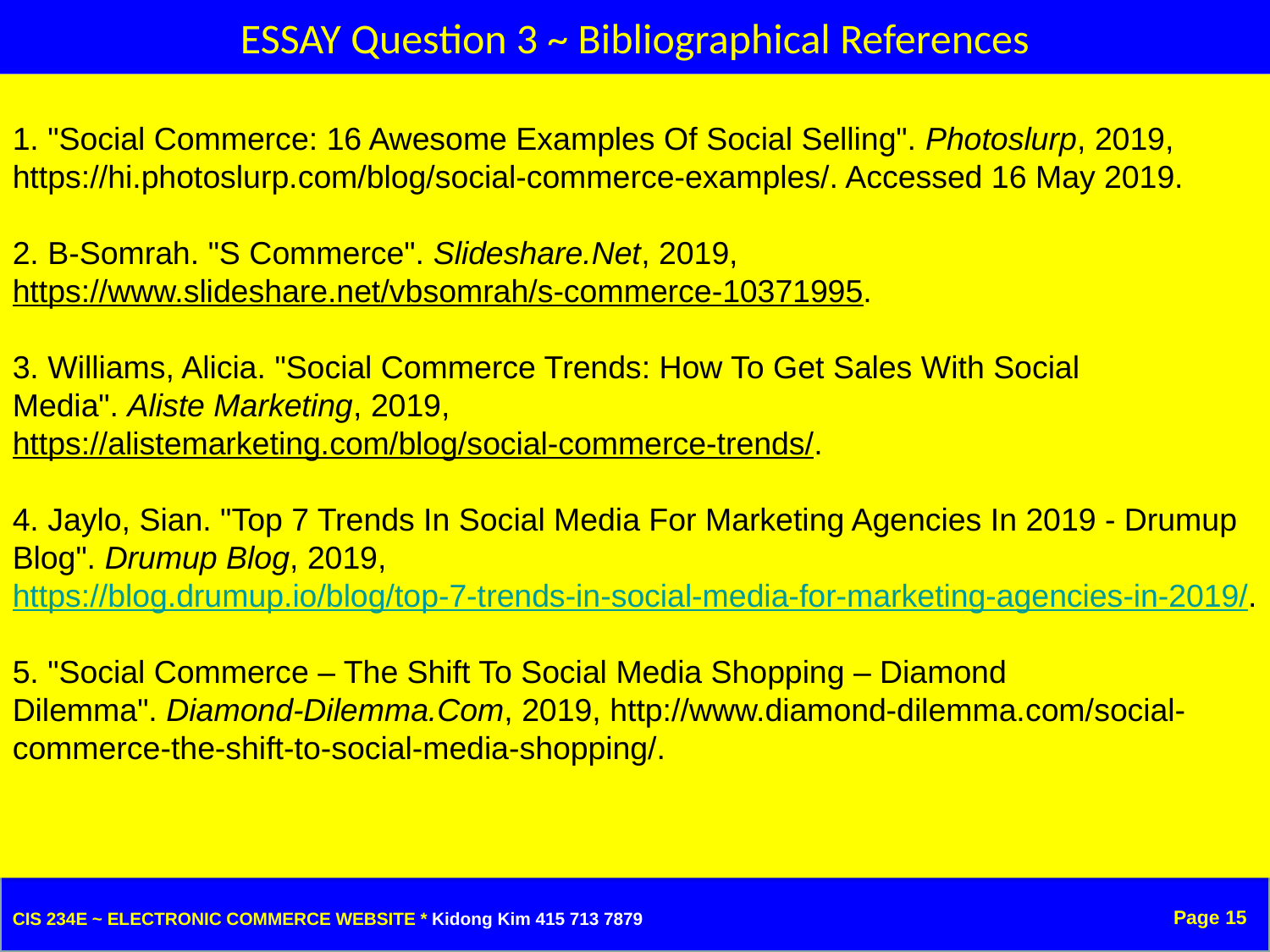

ESSAY Question 3 ~ Bibliographical References

1. "Social Commerce: 16 Awesome Examples Of Social Selling". Photoslurp, 2019, https://hi.photoslurp.com/blog/social-commerce-examples/. Accessed 16 May 2019.

2. B-Somrah. "S Commerce". Slideshare.Net, 2019, https://www.slideshare.net/vbsomrah/s-commerce-10371995.

3. Williams, Alicia. "Social Commerce Trends: How To Get Sales With Social Media". Aliste Marketing, 2019, https://alistemarketing.com/blog/social-commerce-trends/.

4. Jaylo, Sian. "Top 7 Trends In Social Media For Marketing Agencies In 2019 - Drumup Blog". Drumup Blog, 2019, https://blog.drumup.io/blog/top-7-trends-in-social-media-for-marketing-agencies-in-2019/.

5. "Social Commerce – The Shift To Social Media Shopping – Diamond Dilemma". Diamond-Dilemma.Com, 2019, http://www.diamond-dilemma.com/social-commerce-the-shift-to-social-media-shopping/.

Page 15
CIS 234E ~ ELECTRONIC COMMERCE WEBSITE * Kidong Kim 415 713 7879